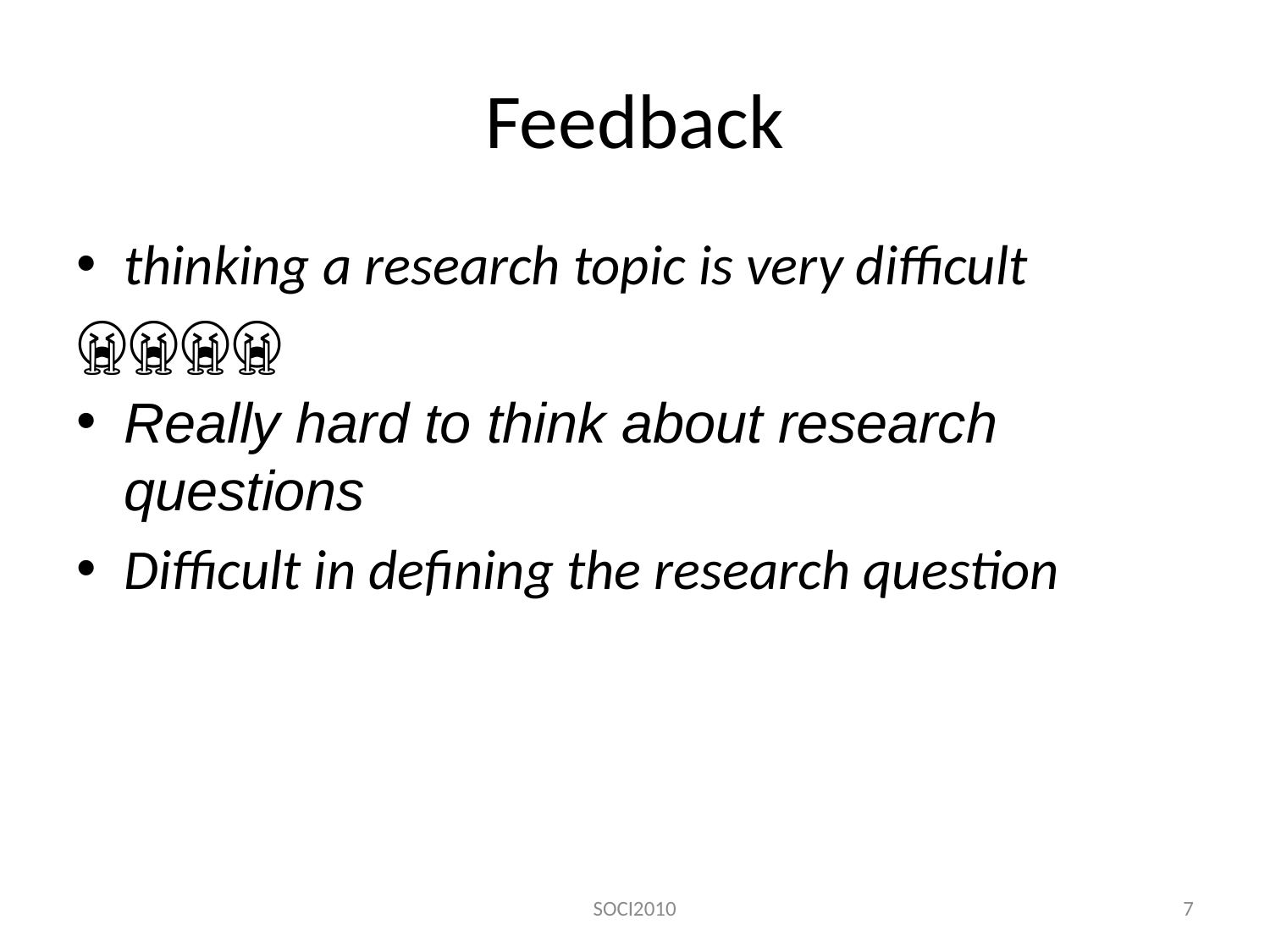

# Feedback
thinking a research topic is very difficult
😭😭😭😭
Really hard to think about research questions
Difficult in defining the research question
SOCI2010
7